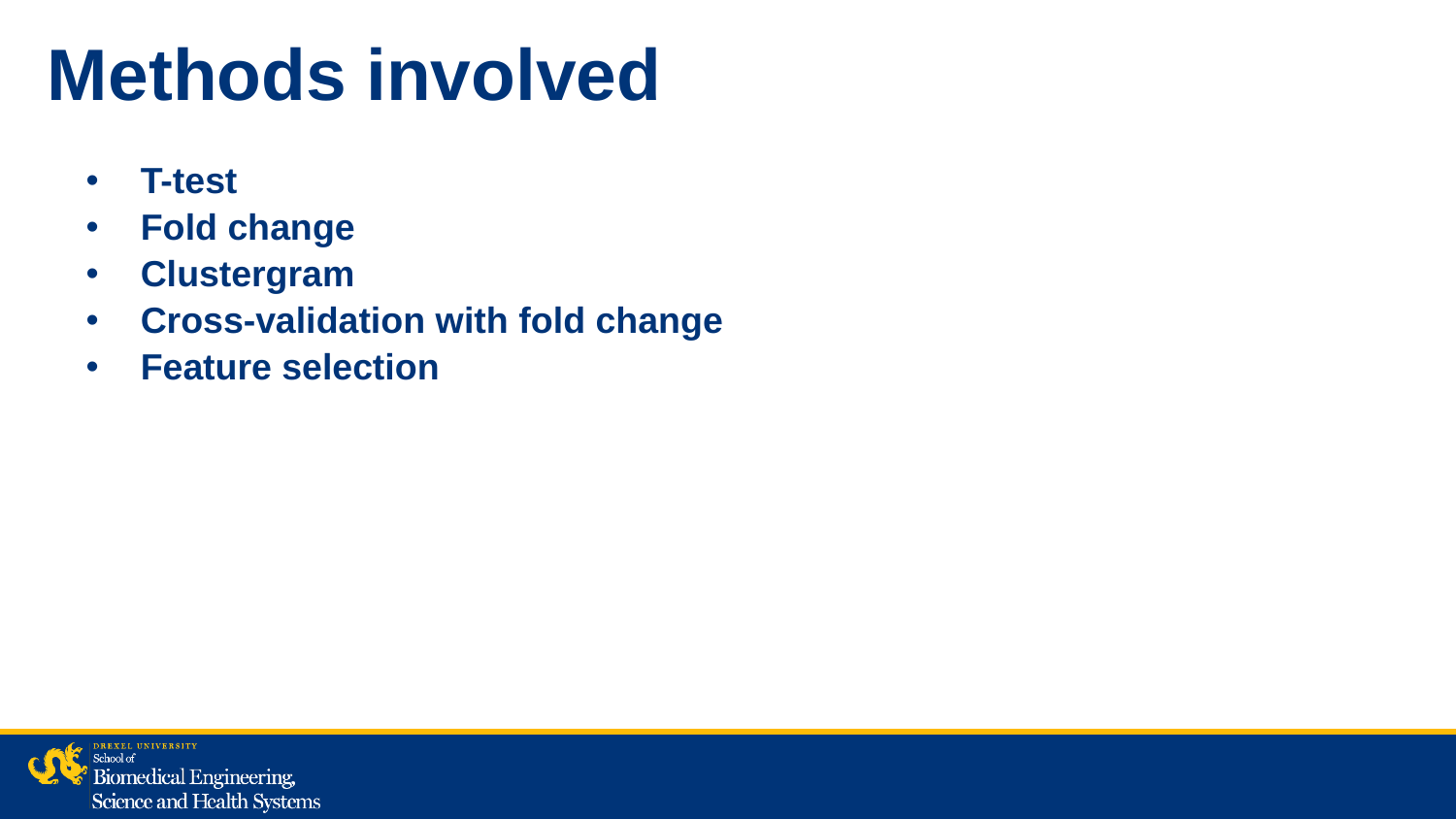

Methods involved
T-test
Fold change
Clustergram
Cross-validation with fold change
Feature selection